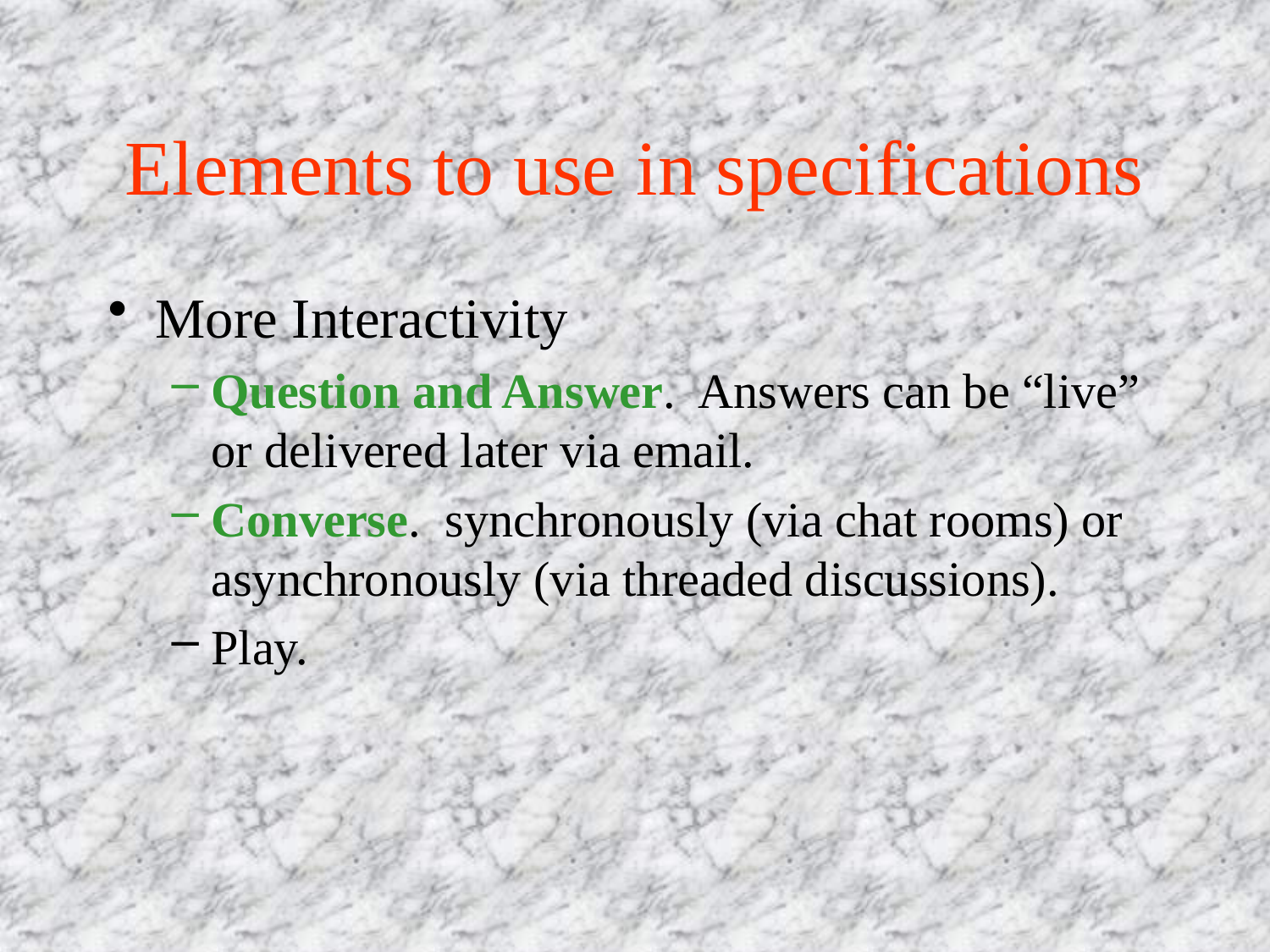

# Elements to use in specifications
More Interactivity
Question and Answer.  Answers can be “live” or delivered later via email.
Converse.  synchronously (via chat rooms) or asynchronously (via threaded discussions).
Play.